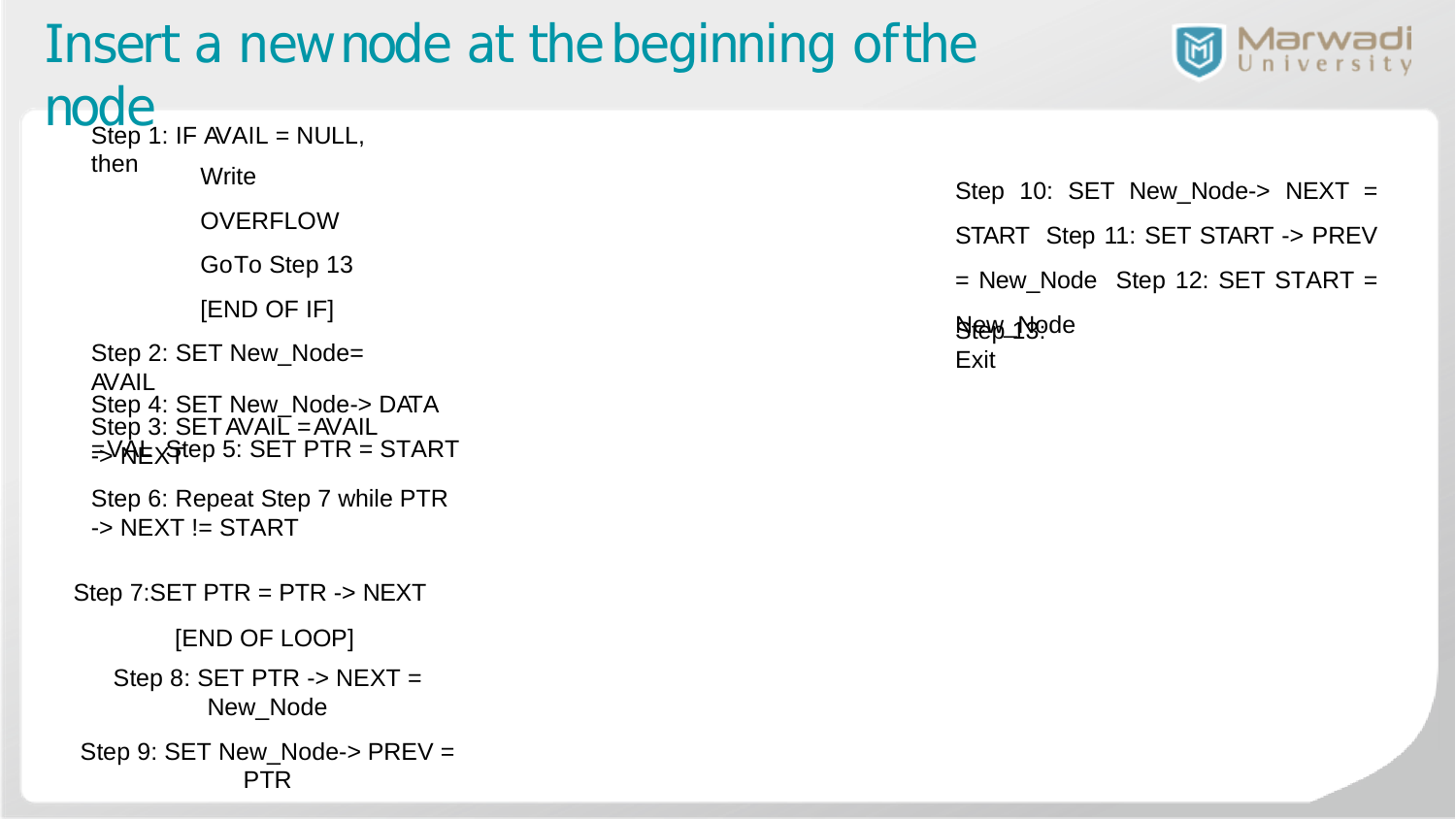

# Insert a new	node at the	beginning of	the node
Step 1: IF AVAIL = NULL, then
Write OVERFLOW  GoTo Step 13  [END OF IF]
Step 2: SET New_Node= AVAIL
Step 3: SET AVAIL =AVAIL -> NEXT
Step 10: SET New_Node-> NEXT = START  Step 11: SET START -> PREV = New_Node  Step 12: SET START = New_Node
Step 13: Exit
Step 4: SET New_Node-> DATA =VAL  Step 5: SET PTR = START
Step 6: Repeat Step 7 while PTR -> NEXT != START

Step 7:SET PTR = PTR -> NEXT
[END OF LOOP]
Step 8: SET PTR -> NEXT = New_Node
Step 9: SET New_Node-> PREV = PTR